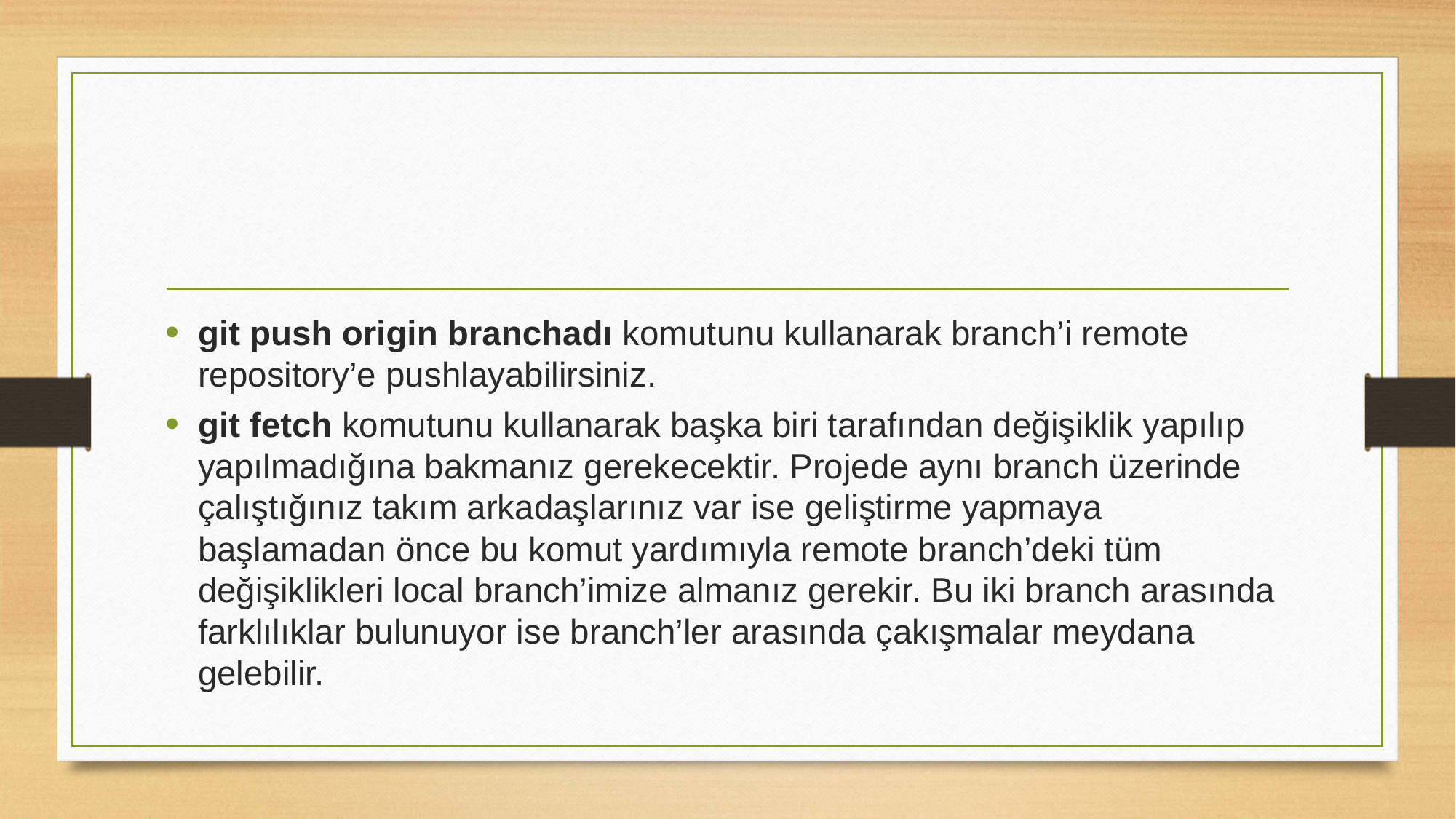

git push origin branchadı komutunu kullanarak branch’i remote repository’e pushlayabilirsiniz.
git fetch komutunu kullanarak başka biri tarafından değişiklik yapılıp yapılmadığına bakmanız gerekecektir. Projede aynı branch üzerinde çalıştığınız takım arkadaşlarınız var ise geliştirme yapmaya başlamadan önce bu komut yardımıyla remote branch’deki tüm değişiklikleri local branch’imize almanız gerekir. Bu iki branch arasında farklılıklar bulunuyor ise branch’ler arasında çakışmalar meydana gelebilir.